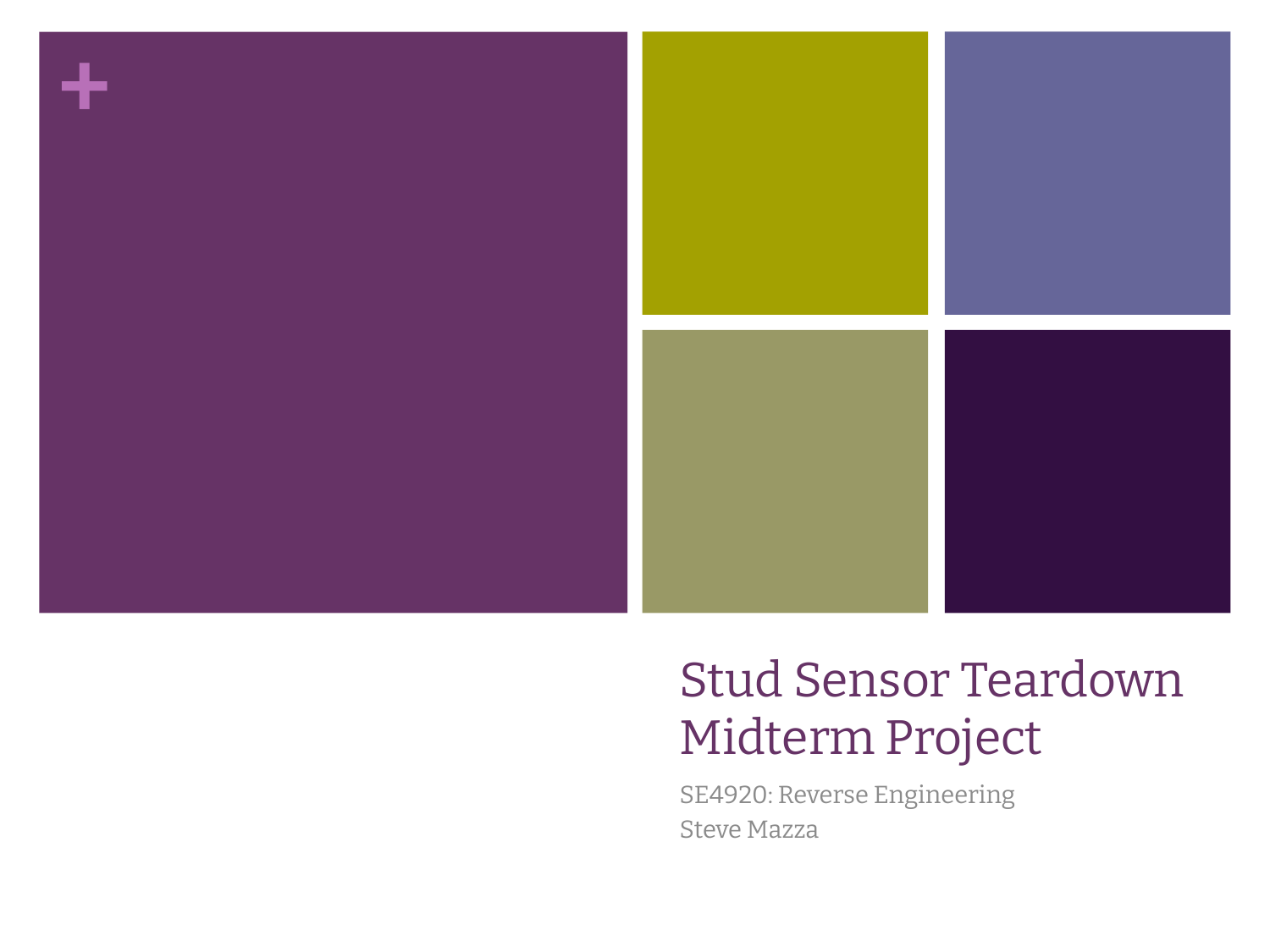

# Stud Sensor Teardown Midterm Project
SE4920: Reverse Engineering
Steve Mazza